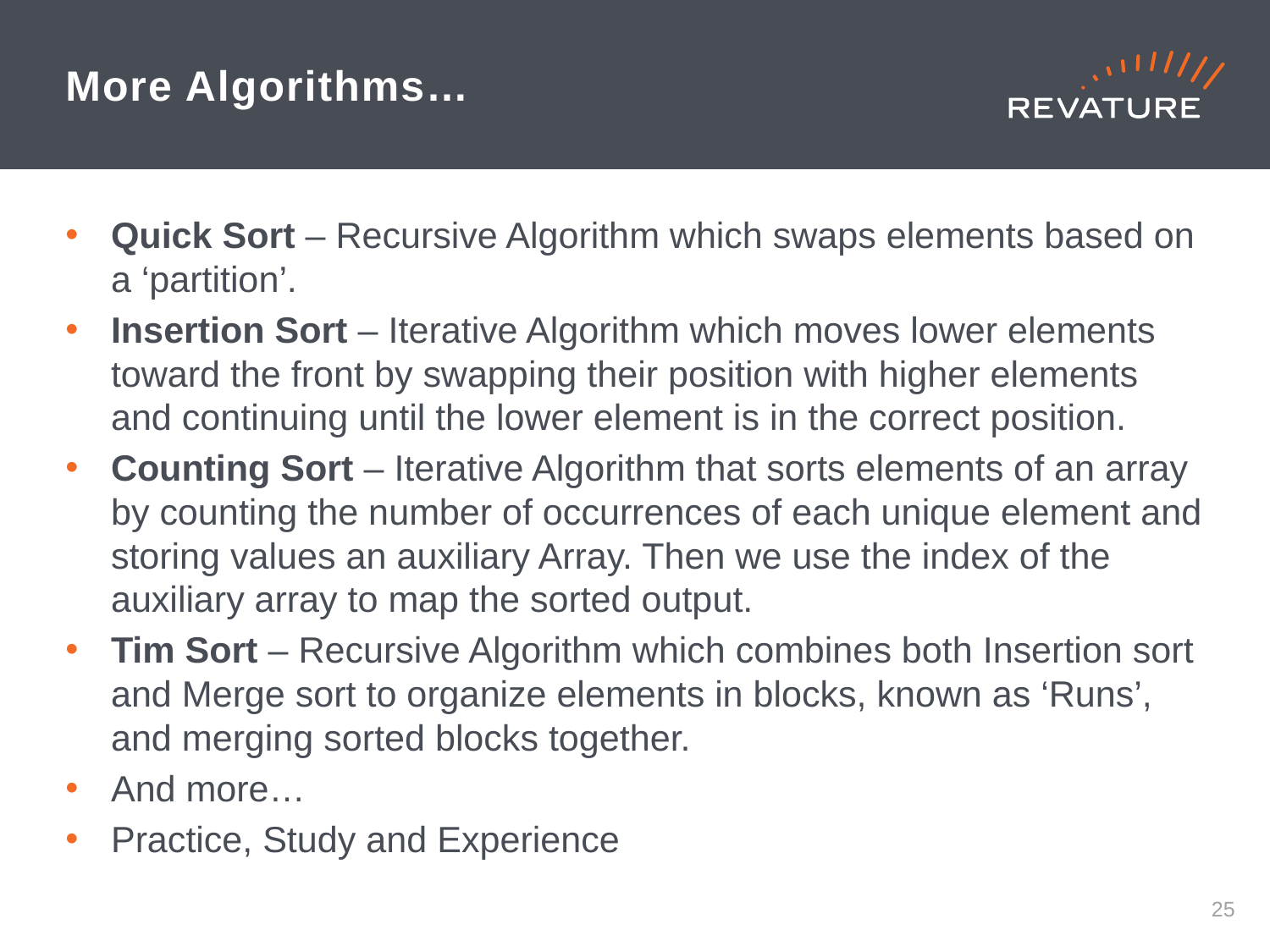

# More Algorithms…
Quick Sort – Recursive Algorithm which swaps elements based on a ‘partition’.
Insertion Sort – Iterative Algorithm which moves lower elements toward the front by swapping their position with higher elements and continuing until the lower element is in the correct position.
Counting Sort – Iterative Algorithm that sorts elements of an array by counting the number of occurrences of each unique element and storing values an auxiliary Array. Then we use the index of the auxiliary array to map the sorted output.
Tim Sort – Recursive Algorithm which combines both Insertion sort and Merge sort to organize elements in blocks, known as ‘Runs’, and merging sorted blocks together.
And more…
Practice, Study and Experience
25